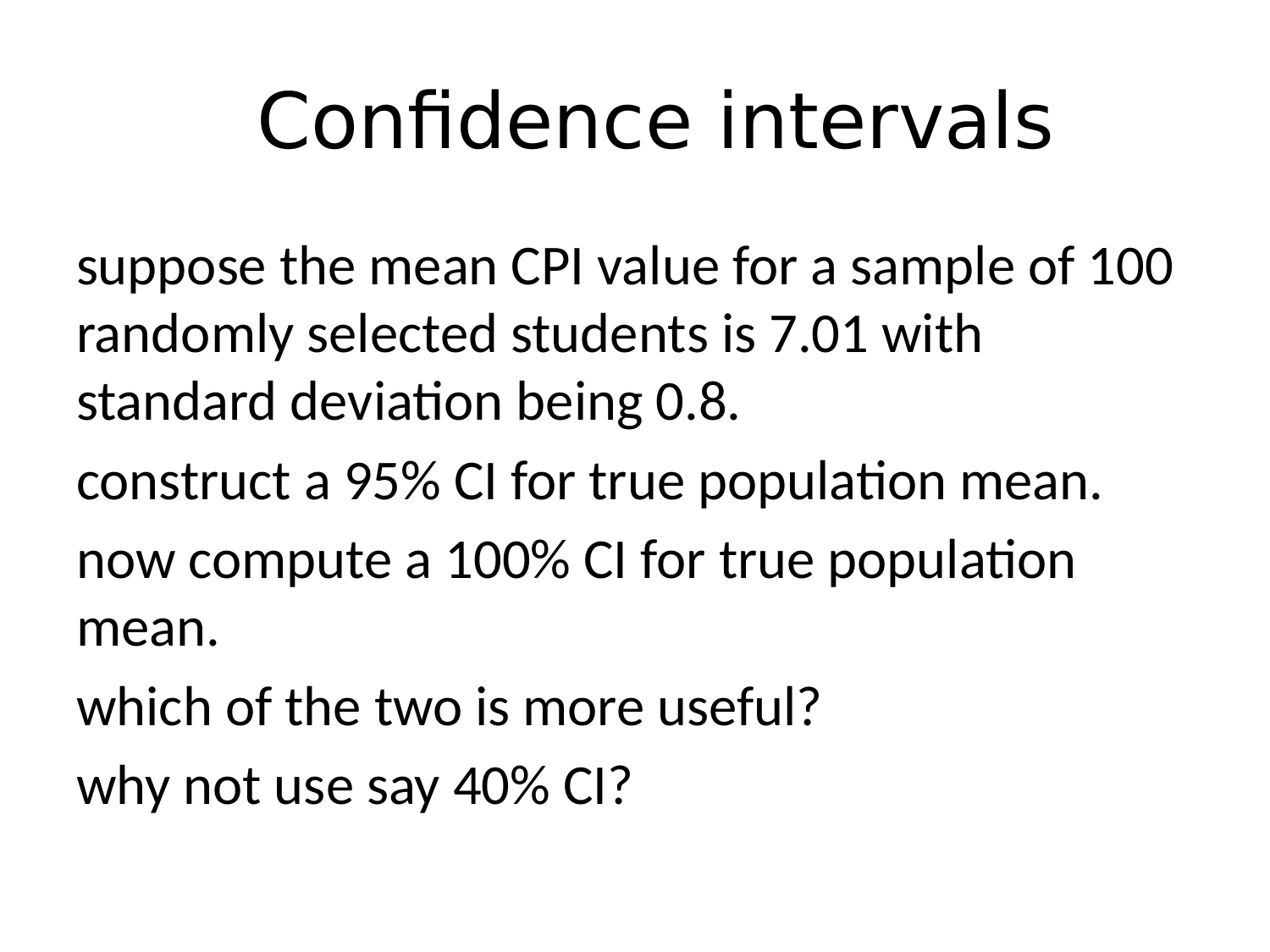

# Confidence intervals
suppose the mean CPI value for a sample of 100 randomly selected students is 7.01 with standard deviation being 0.8.
construct a 95% CI for true population mean.
now compute a 100% CI for true population mean.
which of the two is more useful?
why not use say 40% CI?